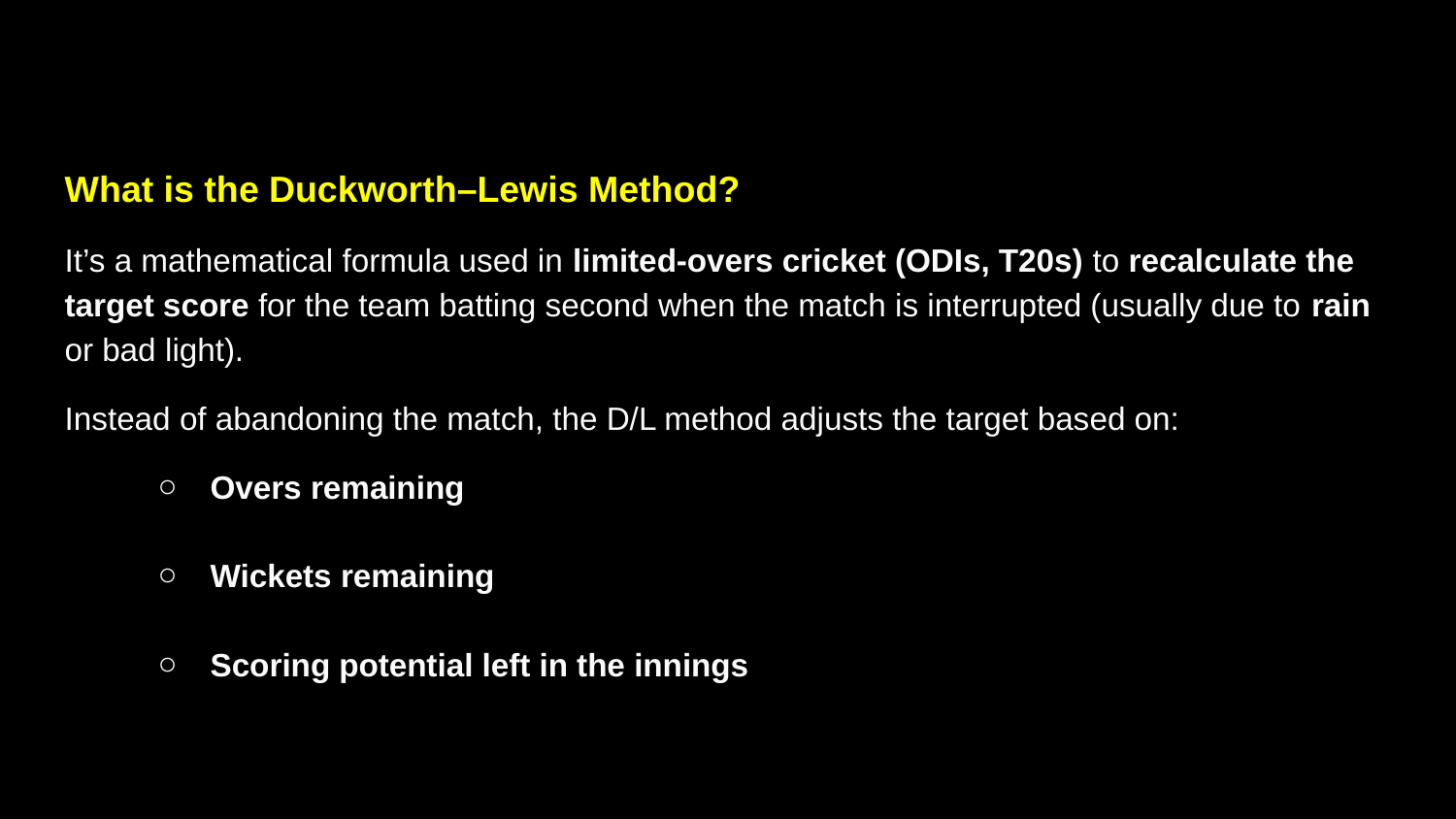

#
What is the Duckworth–Lewis Method?
It’s a mathematical formula used in limited-overs cricket (ODIs, T20s) to recalculate the target score for the team batting second when the match is interrupted (usually due to rain or bad light).
Instead of abandoning the match, the D/L method adjusts the target based on:
Overs remaining
Wickets remaining
Scoring potential left in the innings